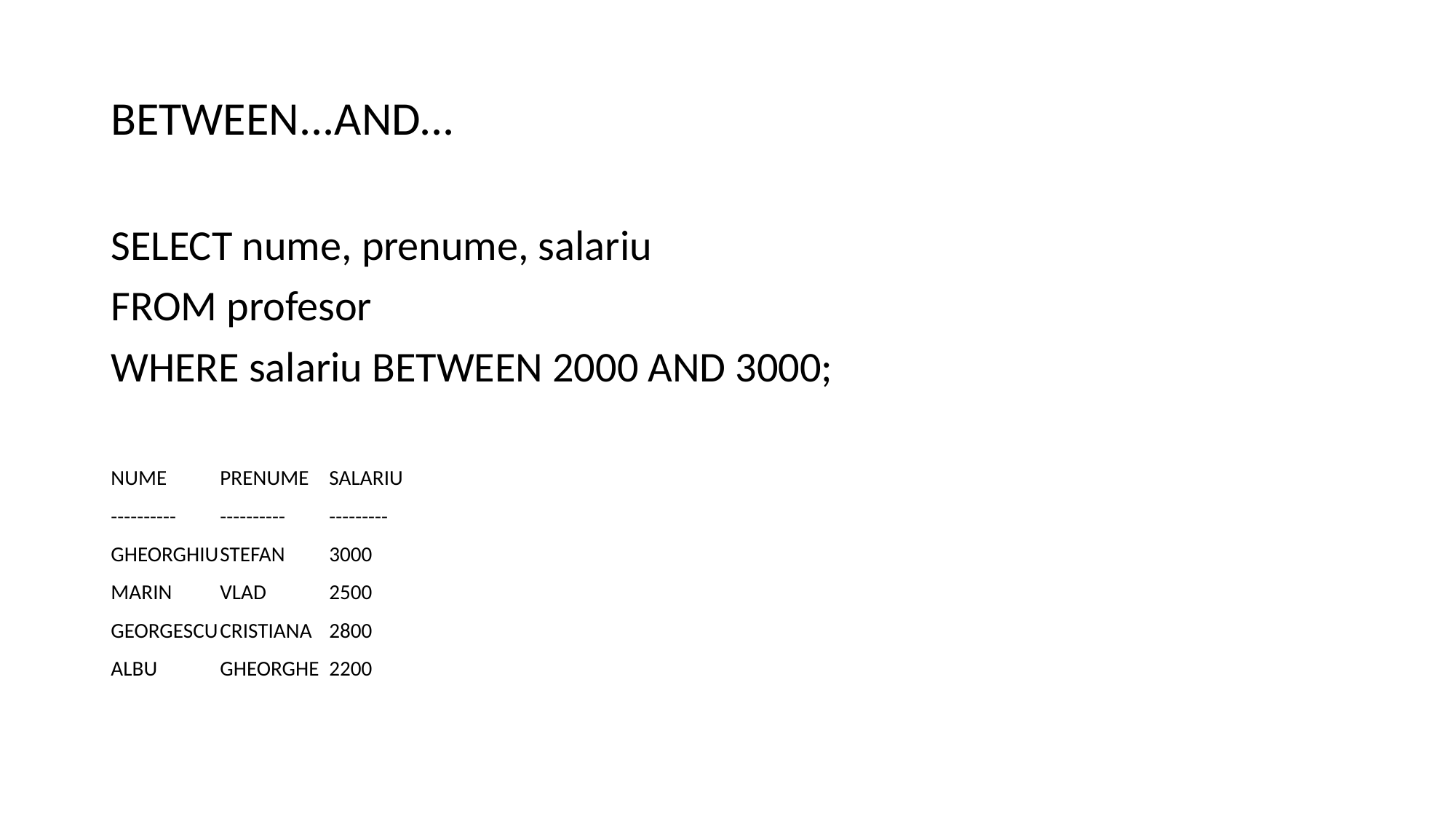

# BETWEEN...AND...
SELECT nume, prenume, salariu
FROM profesor
WHERE salariu BETWEEN 2000 AND 3000;

NUME	PRENUME	SALARIU
----------	----------	---------
GHEORGHIU	STEFAN	3000
MARIN	VLAD	2500
GEORGESCU	CRISTIANA	2800
ALBU	GHEORGHE	2200